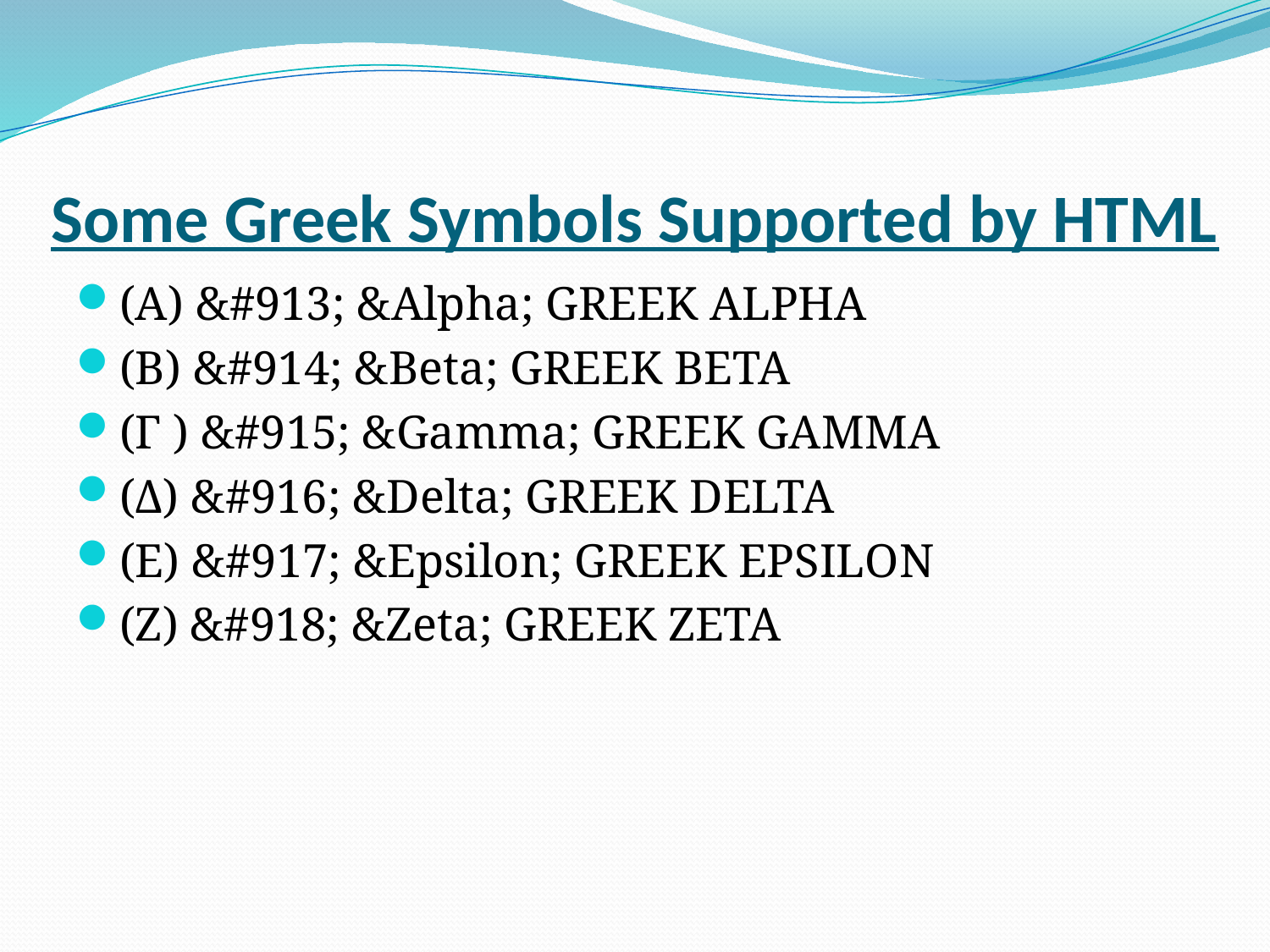

# Some Greek Symbols Supported by HTML
(Α) &#913; &Alpha; GREEK ALPHA
(Β) &#914; &Beta; GREEK BETA
(Γ ) &#915; &Gamma; GREEK GAMMA
(Δ) &#916; &Delta; GREEK DELTA
(Ε) &#917; &Epsilon; GREEK EPSILON
(Ζ) &#918; &Zeta; GREEK ZETA